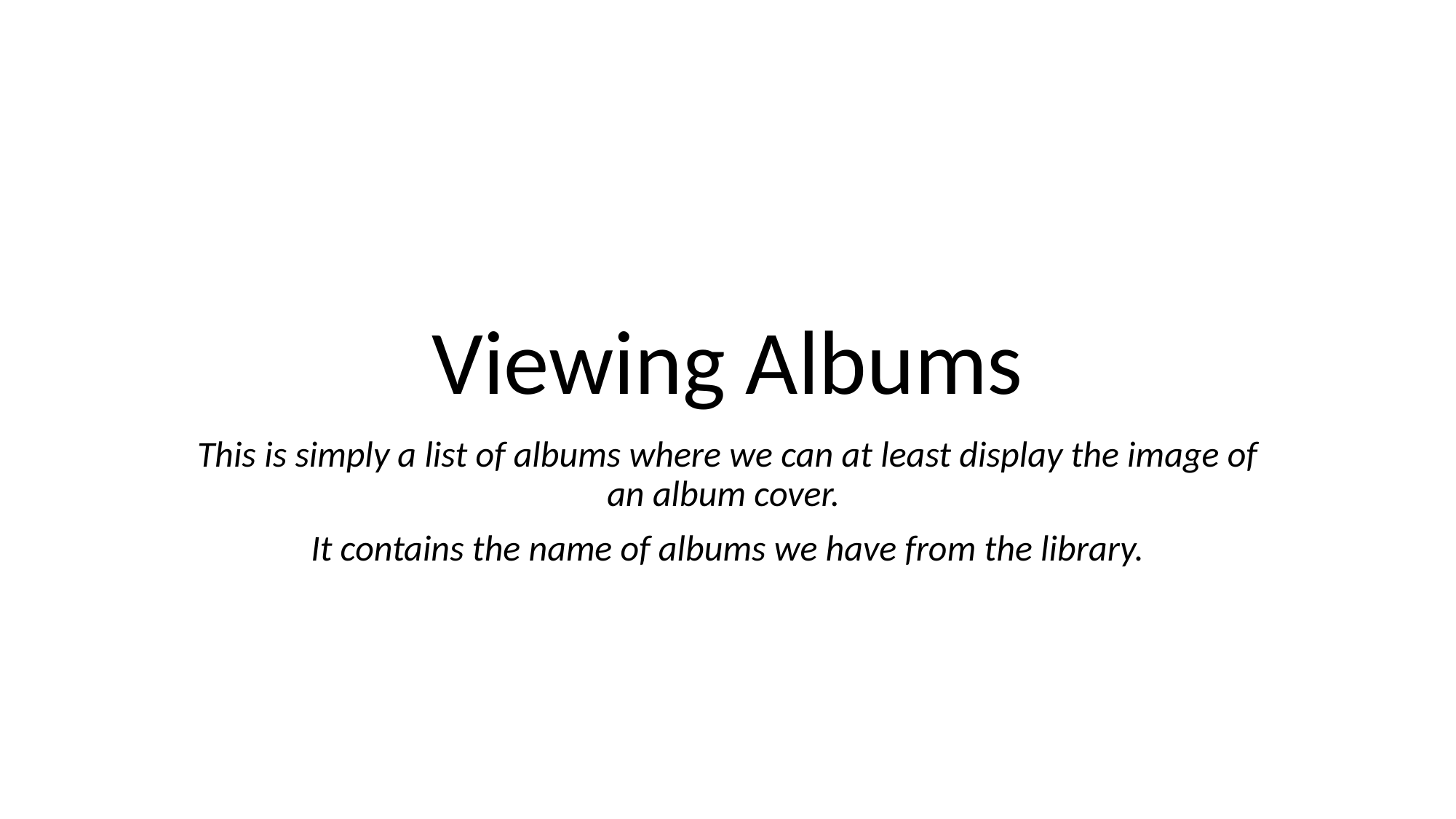

# Viewing Albums
This is simply a list of albums where we can at least display the image of an album cover.
It contains the name of albums we have from the library.